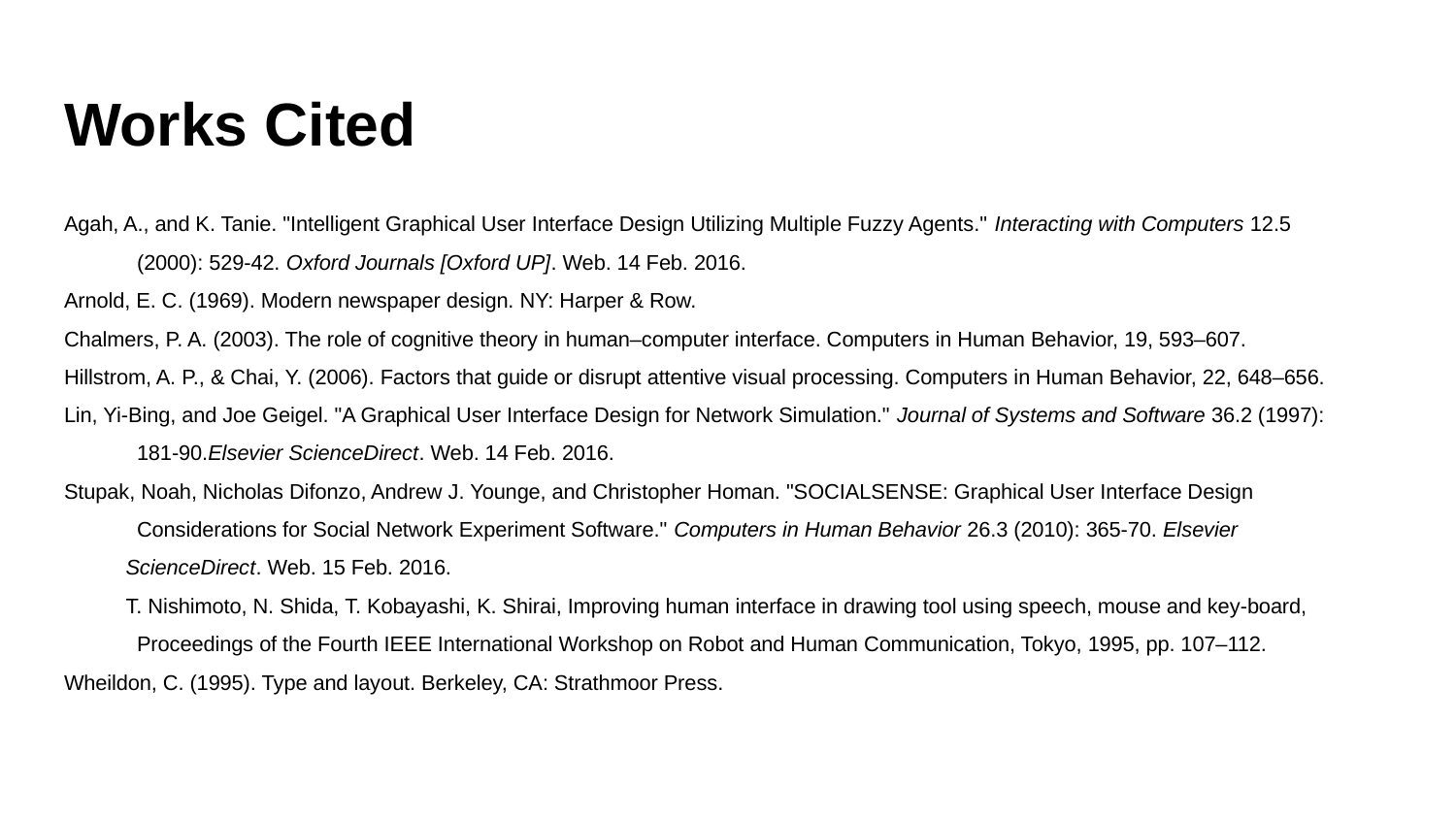

# Works Cited
Agah, A., and K. Tanie. "Intelligent Graphical User Interface Design Utilizing Multiple Fuzzy Agents." Interacting with Computers 12.5
(2000): 529-42. Oxford Journals [Oxford UP]. Web. 14 Feb. 2016.
Arnold, E. C. (1969). Modern newspaper design. NY: Harper & Row.
Chalmers, P. A. (2003). The role of cognitive theory in human–computer interface. Computers in Human Behavior, 19, 593–607.
Hillstrom, A. P., & Chai, Y. (2006). Factors that guide or disrupt attentive visual processing. Computers in Human Behavior, 22, 648–656.
Lin, Yi-Bing, and Joe Geigel. "A Graphical User Interface Design for Network Simulation." Journal of Systems and Software 36.2 (1997):
181-90.Elsevier ScienceDirect. Web. 14 Feb. 2016.
Stupak, Noah, Nicholas Difonzo, Andrew J. Younge, and Christopher Homan. "SOCIALSENSE: Graphical User Interface Design
Considerations for Social Network Experiment Software." Computers in Human Behavior 26.3 (2010): 365-70. Elsevier
ScienceDirect. Web. 15 Feb. 2016.
T. Nishimoto, N. Shida, T. Kobayashi, K. Shirai, Improving human interface in drawing tool using speech, mouse and key-board,
Proceedings of the Fourth IEEE International Workshop on Robot and Human Communication, Tokyo, 1995, pp. 107–112.
Wheildon, C. (1995). Type and layout. Berkeley, CA: Strathmoor Press.